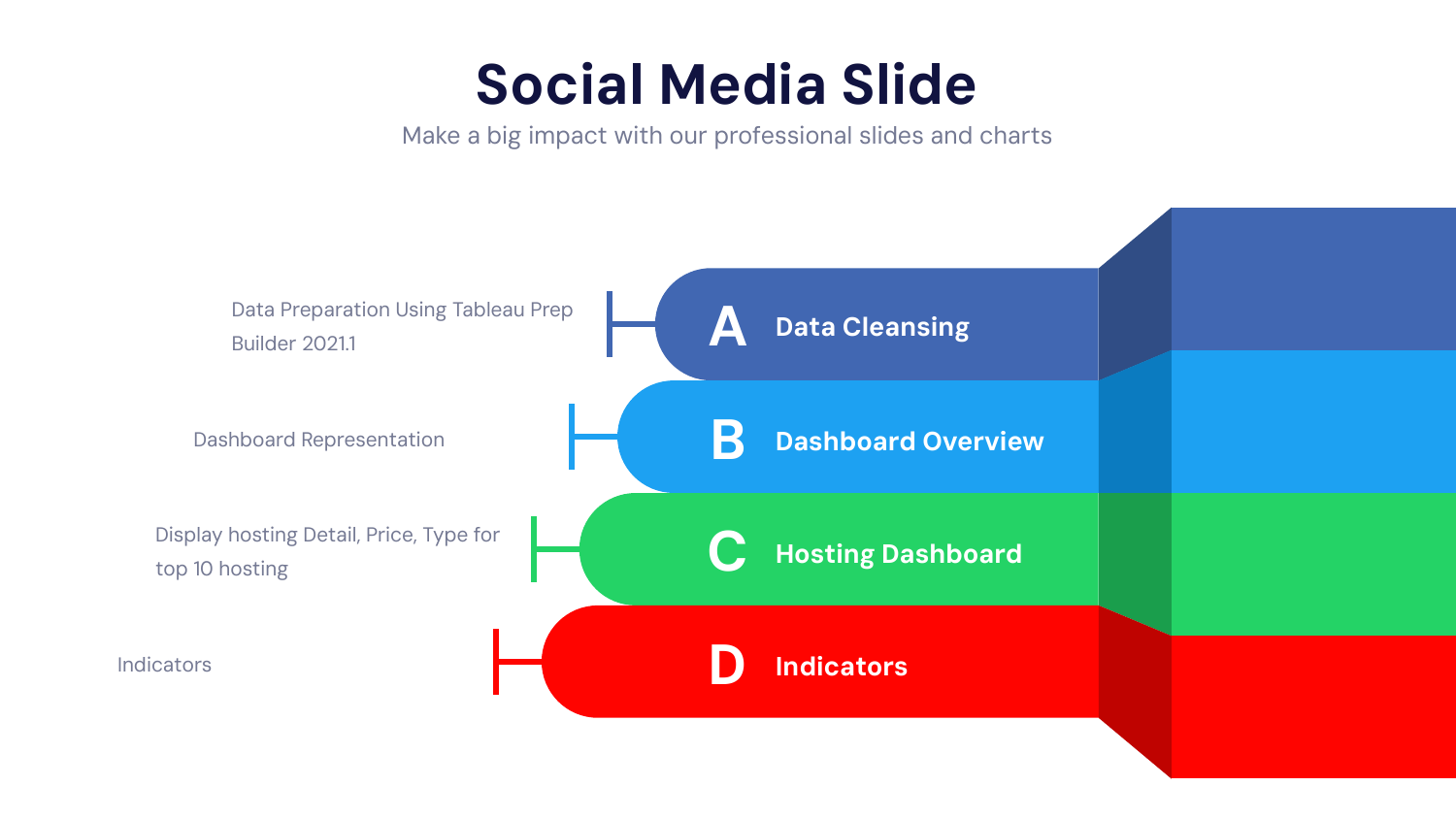

Social Media Slide
Make a big impact with our professional slides and charts

A
Data Preparation Using Tableau Prep Builder 2021.1
Data Cleansing

B
Dashboard Representation
Dashboard Overview

C
Display hosting Detail, Price, Type for top 10 hosting
Hosting Dashboard

D
Indicators

Indicators